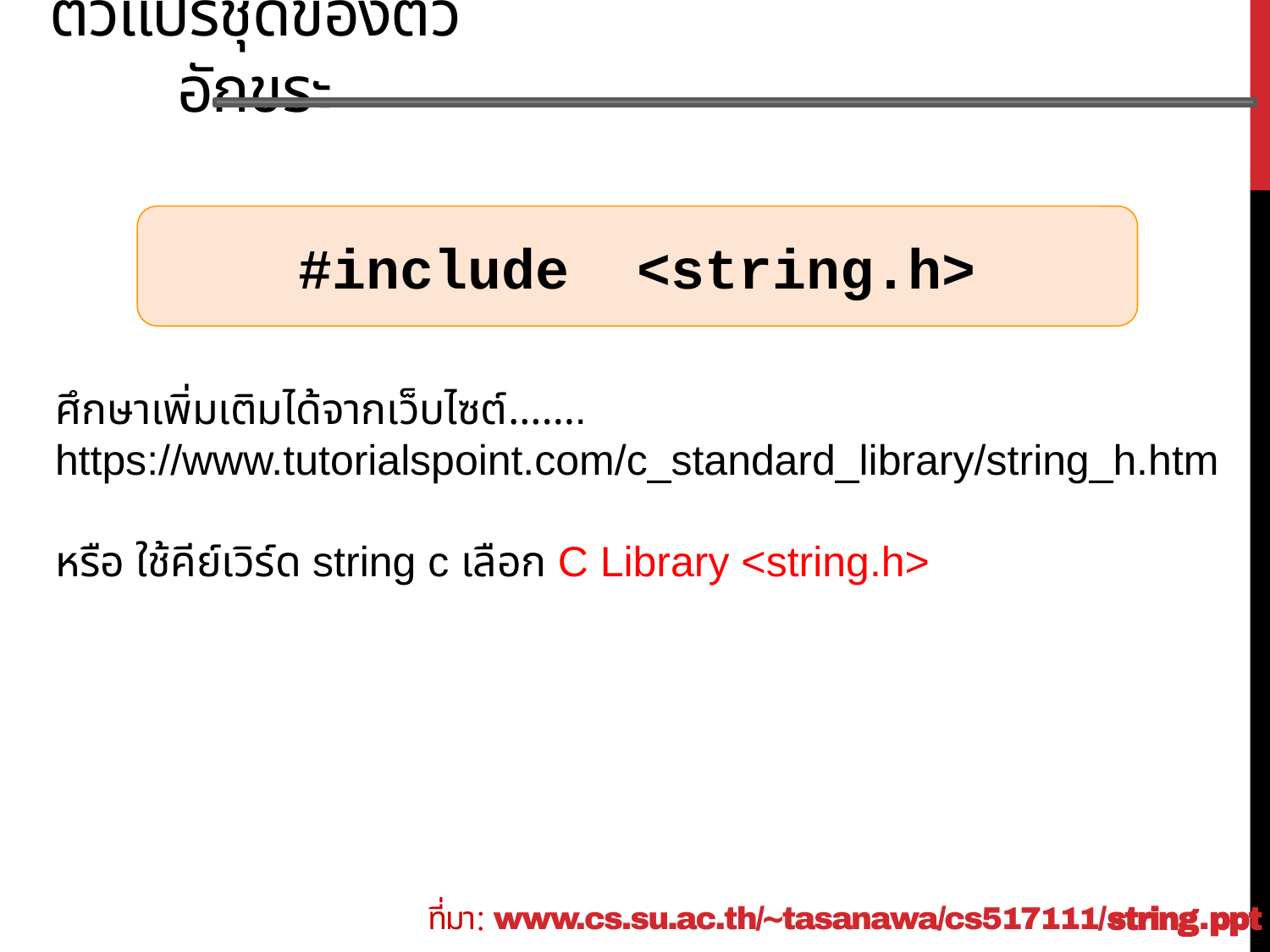

ตัวแปรชุดของตัวอักขระ

#include  <string.h>
ศึกษาเพิ่มเติมได้จากเว็บไซต์…….
https://www.tutorialspoint.com/c_standard_library/string_h.htm

หรือ ใช้คีย์เวิร์ด string c เลือก C Library <string.h>
ที่มา: www.cs.su.ac.th/~tasanawa/cs517111/string.ppt